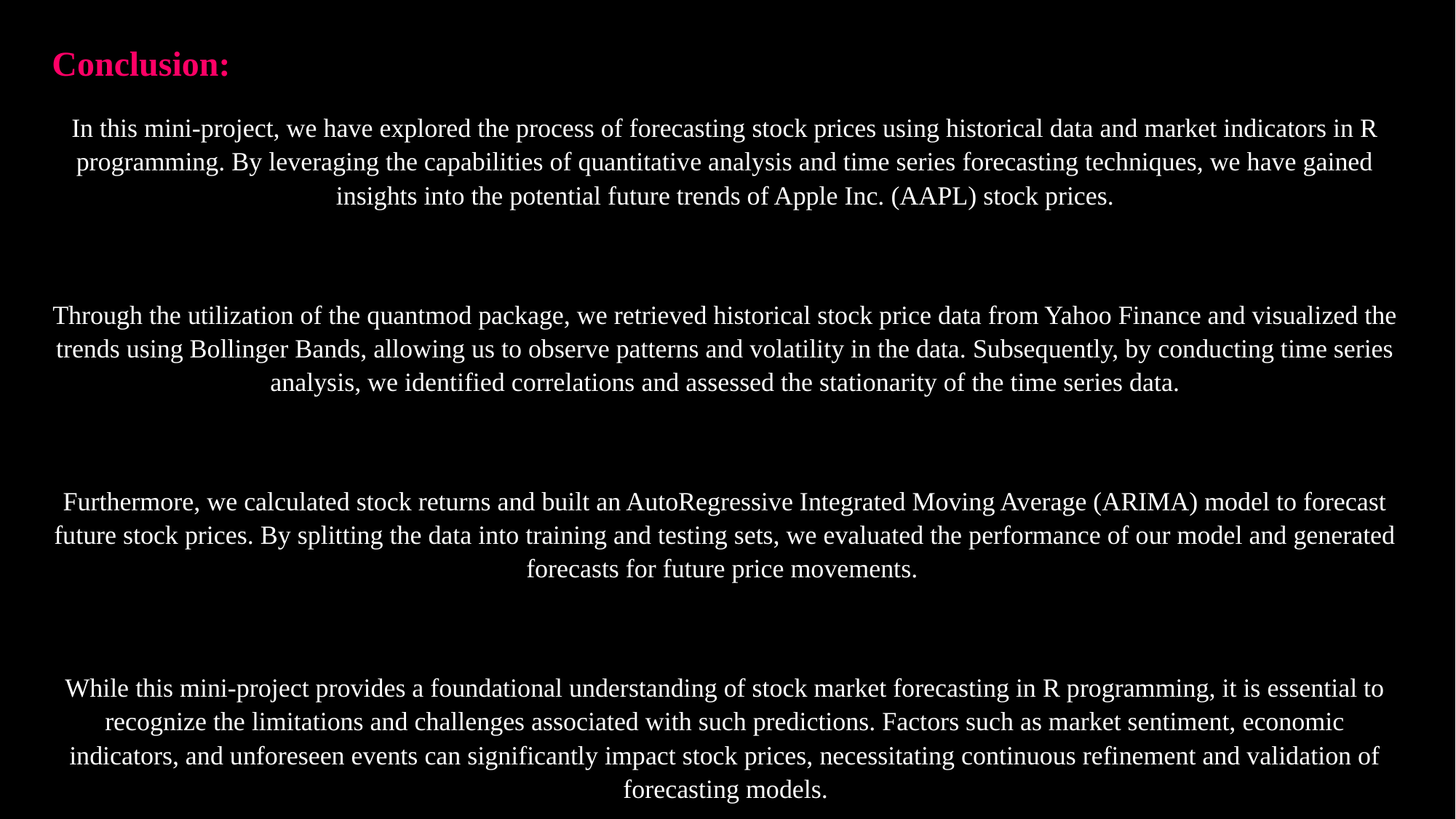

Conclusion:
In this mini-project, we have explored the process of forecasting stock prices using historical data and market indicators in R programming. By leveraging the capabilities of quantitative analysis and time series forecasting techniques, we have gained insights into the potential future trends of Apple Inc. (AAPL) stock prices.

Through the utilization of the quantmod package, we retrieved historical stock price data from Yahoo Finance and visualized the trends using Bollinger Bands, allowing us to observe patterns and volatility in the data. Subsequently, by conducting time series analysis, we identified correlations and assessed the stationarity of the time series data.

Furthermore, we calculated stock returns and built an AutoRegressive Integrated Moving Average (ARIMA) model to forecast future stock prices. By splitting the data into training and testing sets, we evaluated the performance of our model and generated forecasts for future price movements.

While this mini-project provides a foundational understanding of stock market forecasting in R programming, it is essential to recognize the limitations and challenges associated with such predictions. Factors such as market sentiment, economic indicators, and unforeseen events can significantly impact stock prices, necessitating continuous refinement and validation of forecasting models.